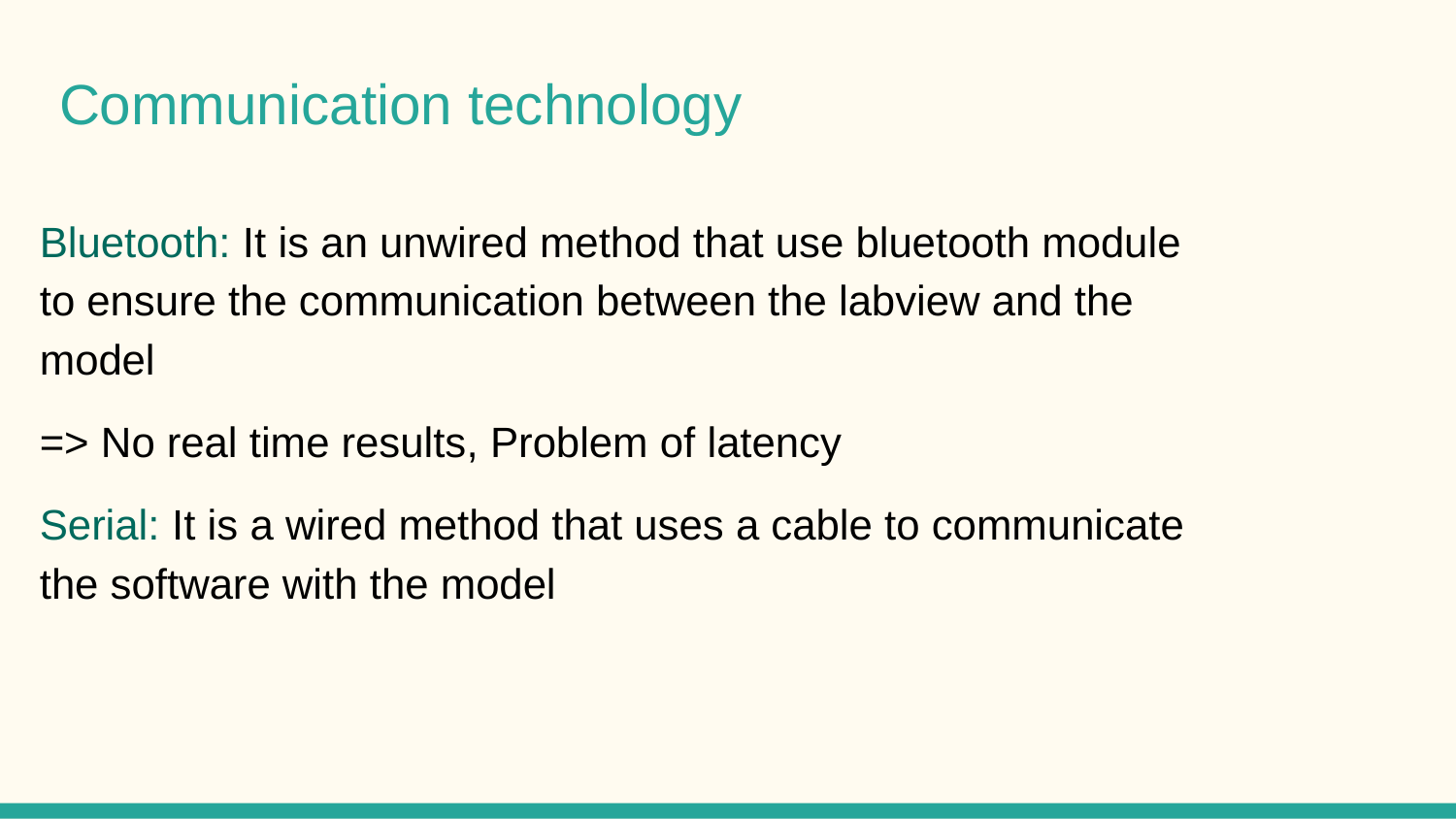

Communication technology
Bluetooth: It is an unwired method that use bluetooth module  to ensure the communication between the labview and the model
=> No real time results, Problem of latency
Serial: It is a wired method that uses a cable to communicate the software with the model